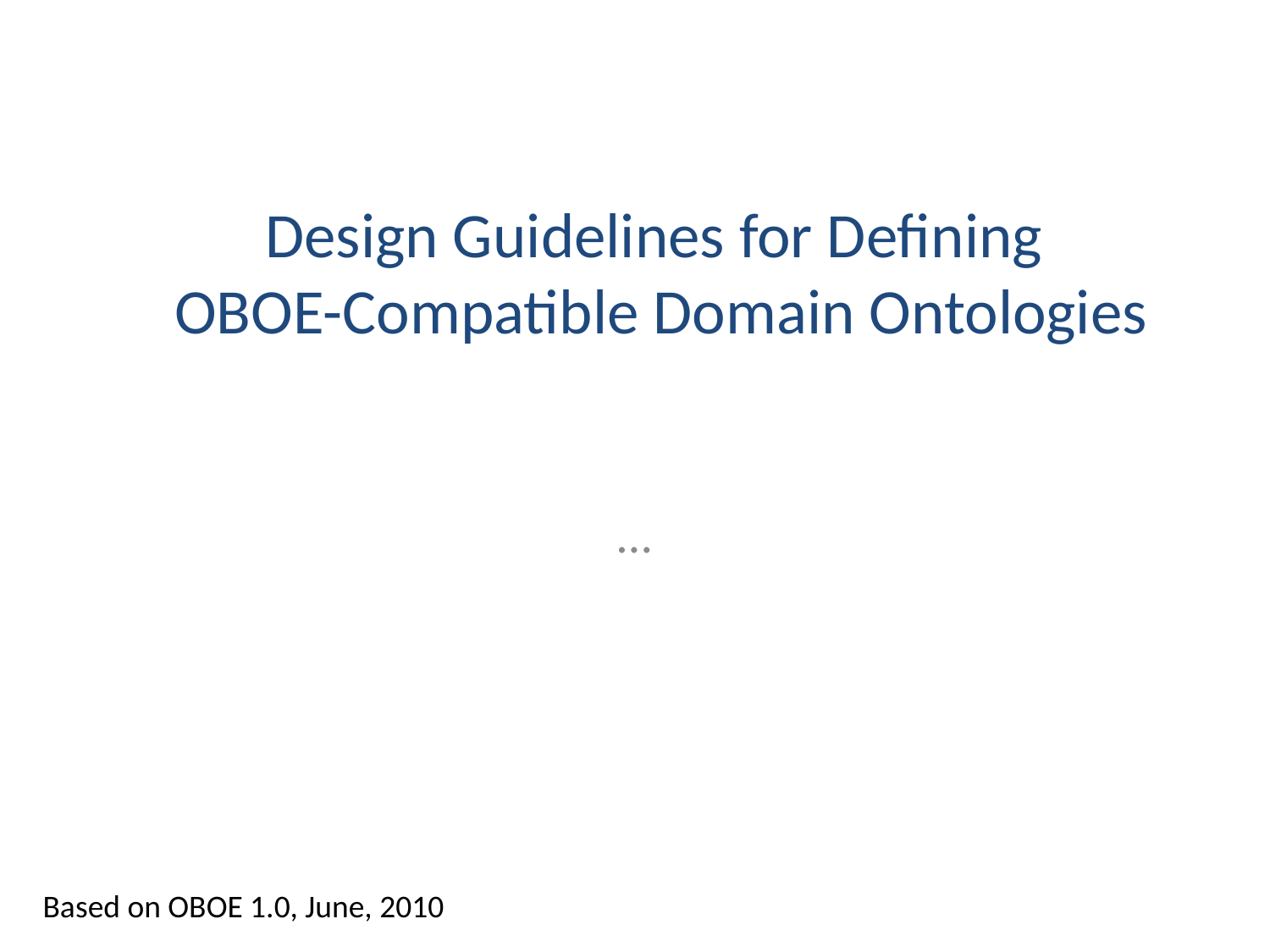

# Design Guidelines for Defining OBOE-Compatible Domain Ontologies
…
Based on OBOE 1.0, June, 2010